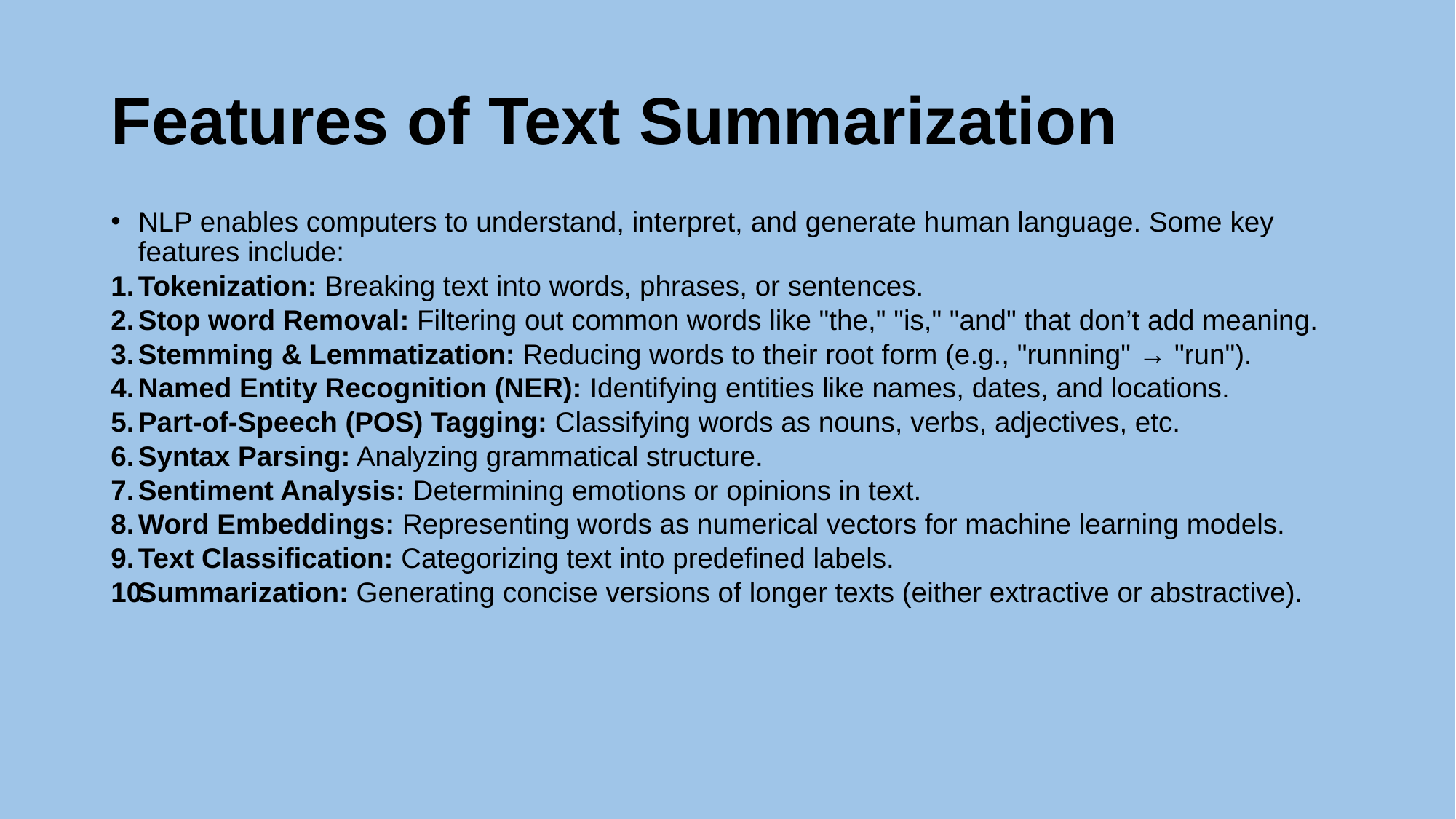

# Features of Text Summarization
NLP enables computers to understand, interpret, and generate human language. Some key features include:
Tokenization: Breaking text into words, phrases, or sentences.
Stop word Removal: Filtering out common words like "the," "is," "and" that don’t add meaning.
Stemming & Lemmatization: Reducing words to their root form (e.g., "running" → "run").
Named Entity Recognition (NER): Identifying entities like names, dates, and locations.
Part-of-Speech (POS) Tagging: Classifying words as nouns, verbs, adjectives, etc.
Syntax Parsing: Analyzing grammatical structure.
Sentiment Analysis: Determining emotions or opinions in text.
Word Embeddings: Representing words as numerical vectors for machine learning models.
Text Classification: Categorizing text into predefined labels.
Summarization: Generating concise versions of longer texts (either extractive or abstractive).